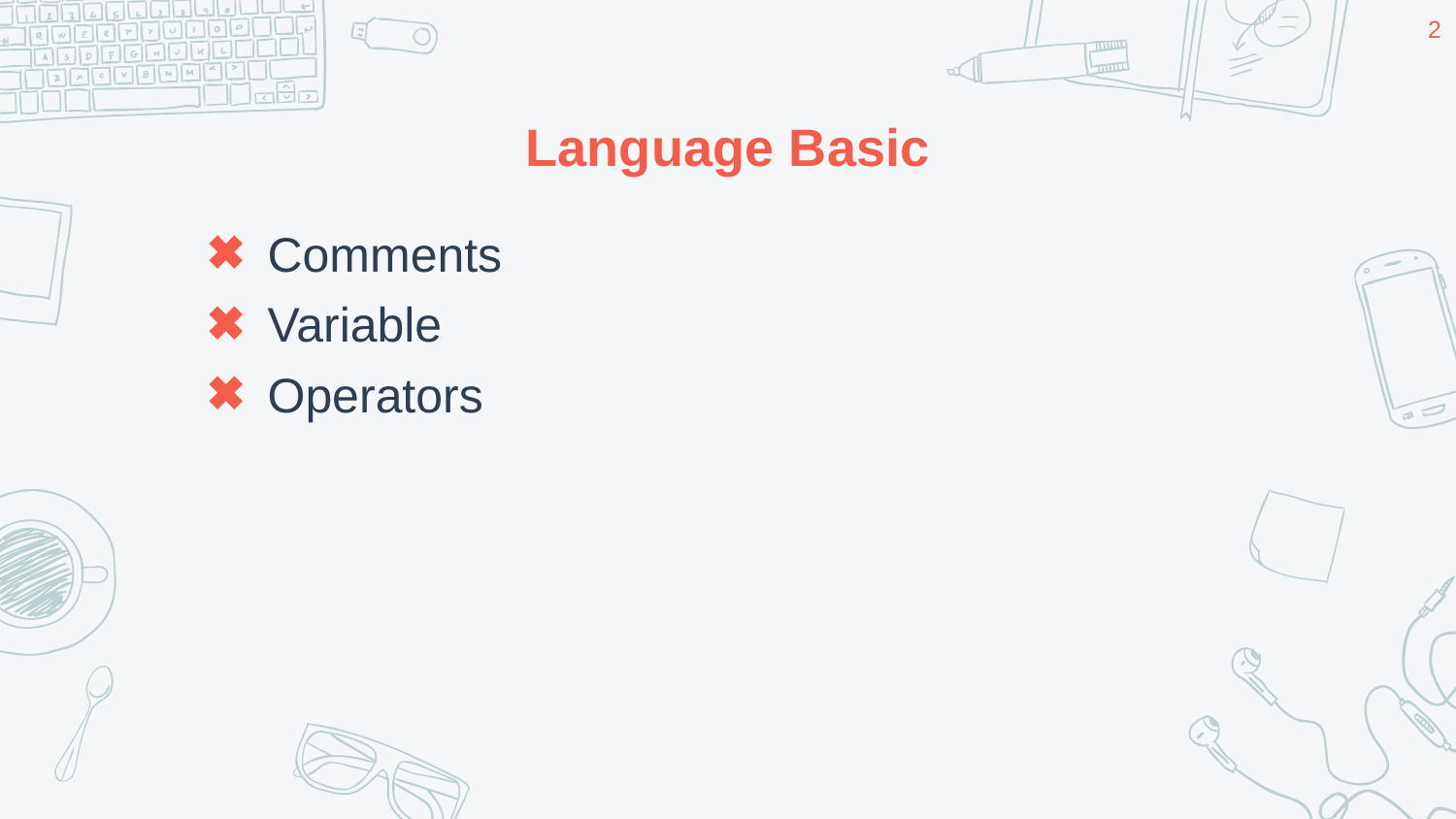

2
# Language Basic
Comments
Variable
Operators